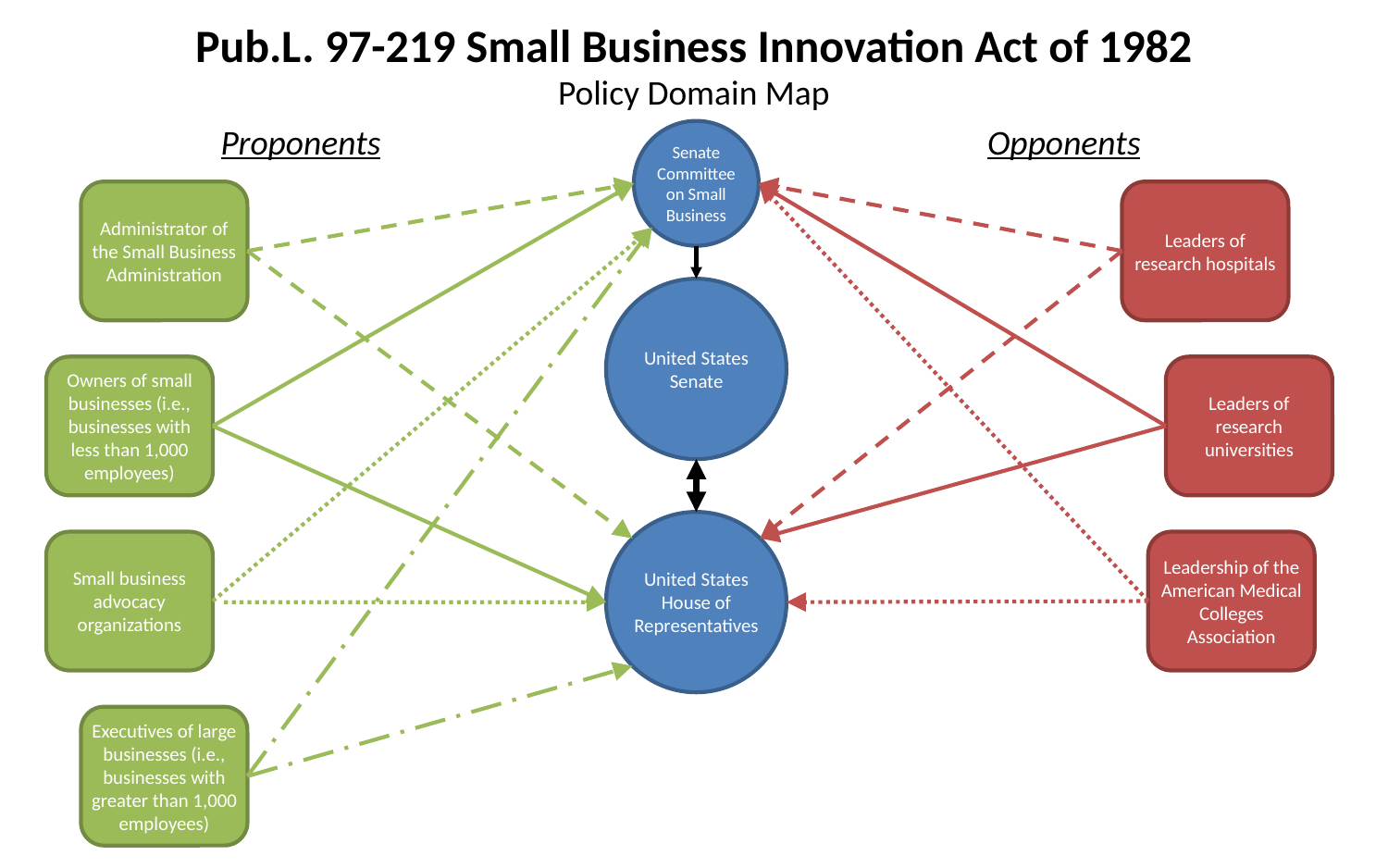

Pub.L. 97-219 Small Business Innovation Act of 1982
Policy Domain Map
Proponents
Opponents
Senate Committee on Small Business
Administrator of the Small Business Administration
Leaders of research hospitals
United States Senate
Owners of small businesses (i.e.,
businesses with less than 1,000 employees)
Leaders of research universities
United States House of Representatives
Small business advocacy organizations
Leadership of the American Medical Colleges Association
Executives of large businesses (i.e., businesses with greater than 1,000 employees)